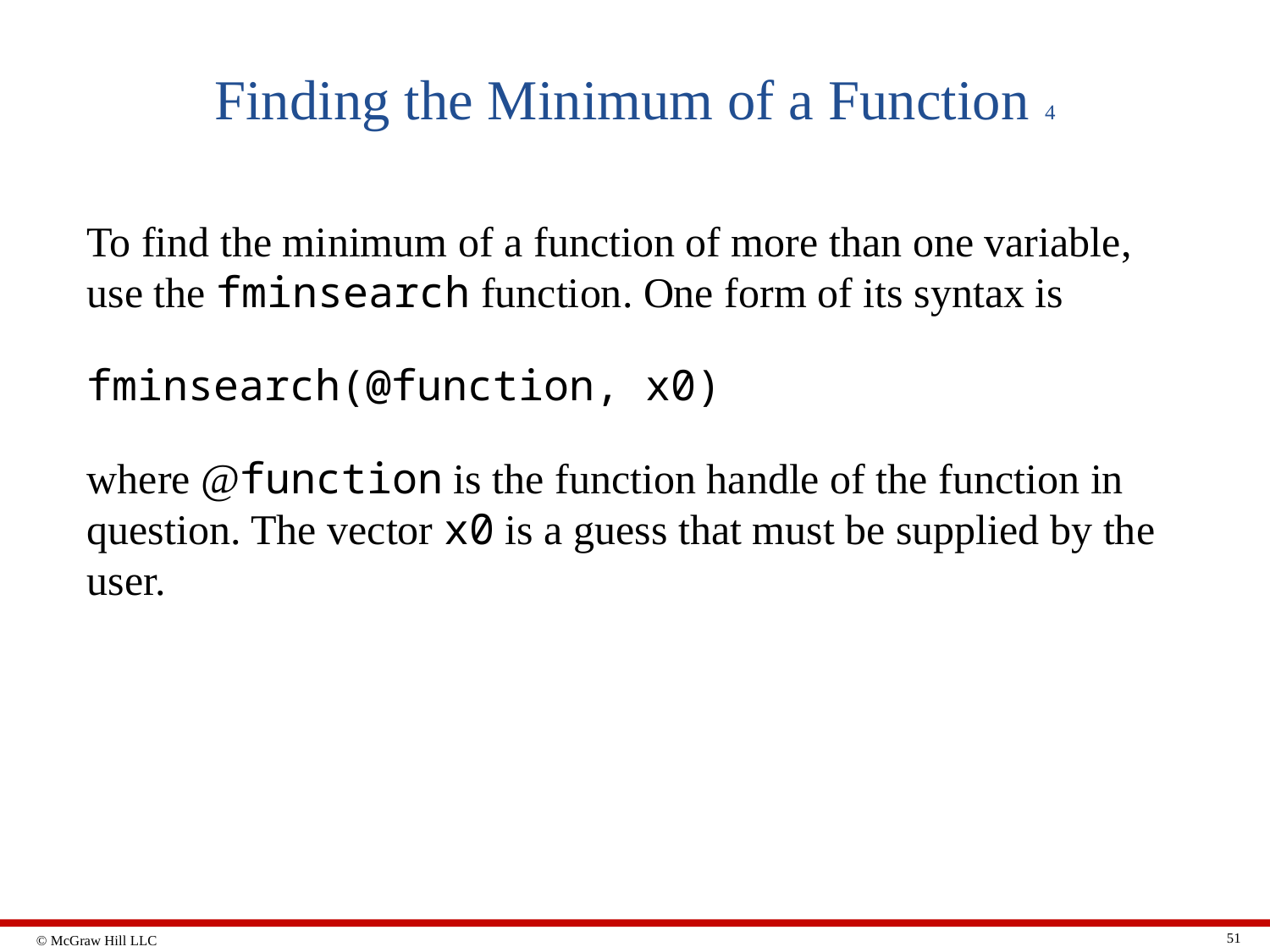

# Finding the Minimum of a Function 4
To find the minimum of a function of more than one variable, use the fminsearch function. One form of its syntax is
fminsearch(@function, x0)
where @function is the function handle of the function in question. The vector x0 is a guess that must be supplied by the user.
51